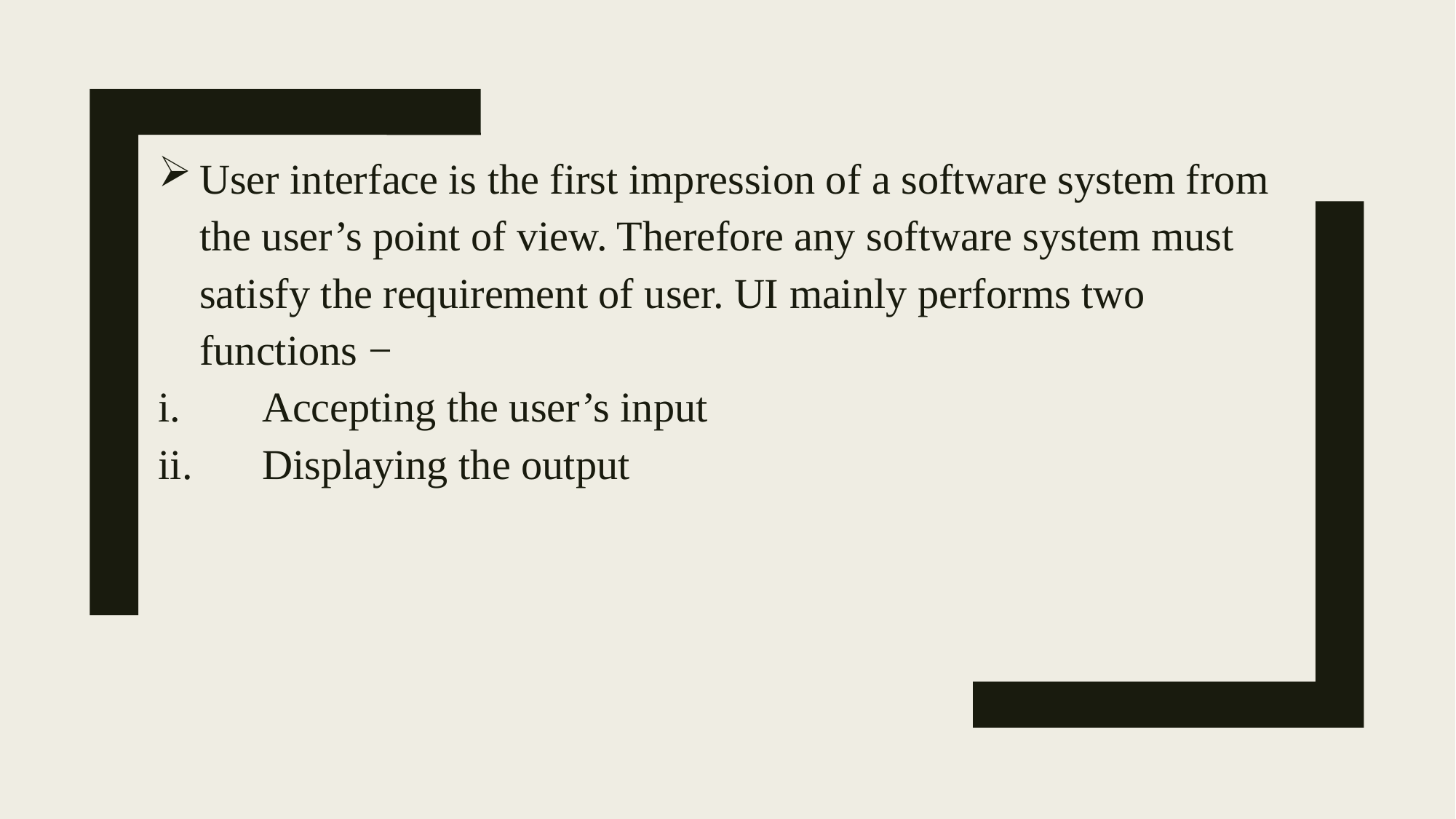

User interface is the first impression of a software system from the user’s point of view. Therefore any software system must satisfy the requirement of user. UI mainly performs two functions −
    Accepting the user’s input
    Displaying the output